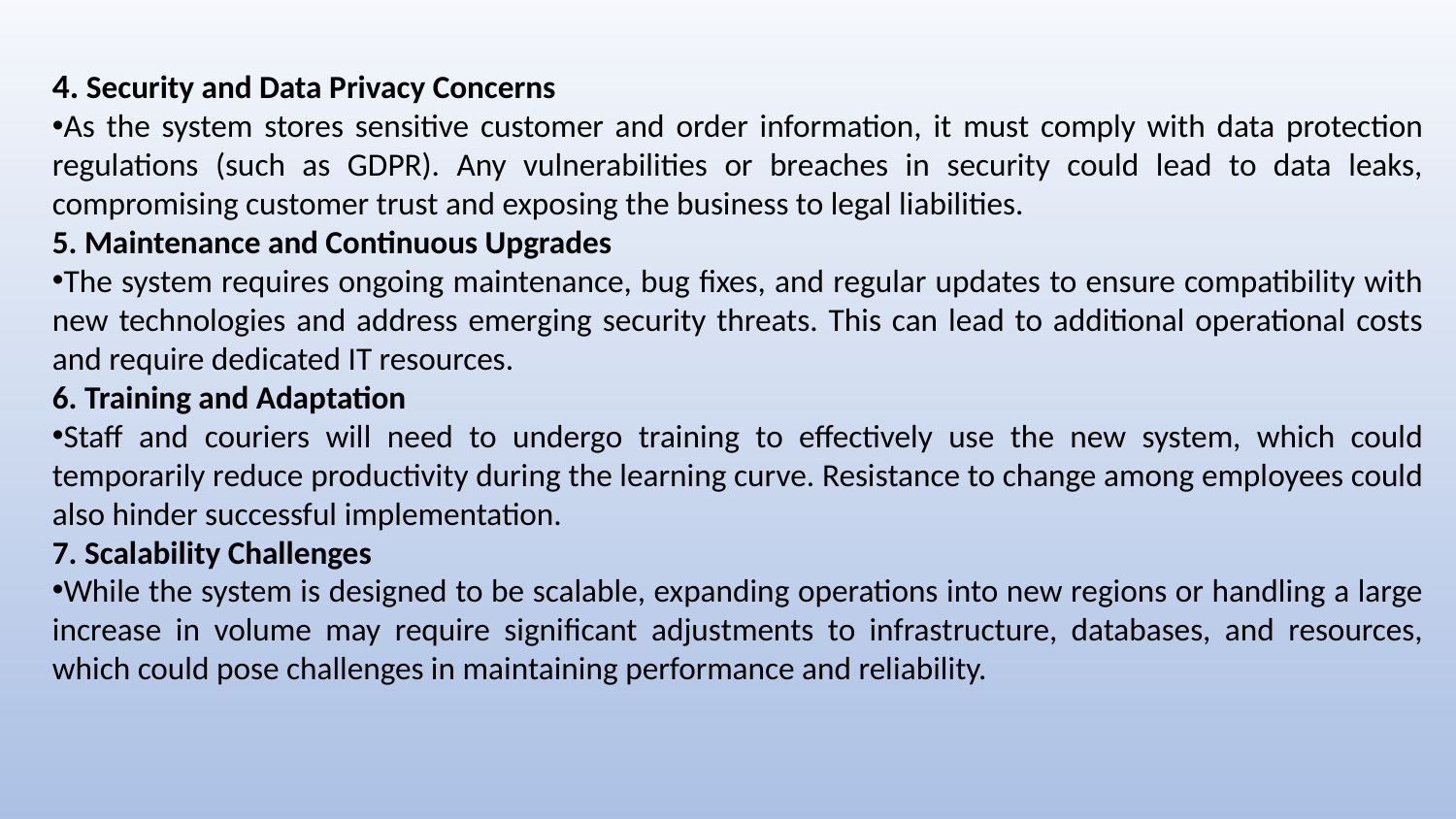

4. Security and Data Privacy Concerns
As the system stores sensitive customer and order information, it must comply with data protection regulations (such as GDPR). Any vulnerabilities or breaches in security could lead to data leaks, compromising customer trust and exposing the business to legal liabilities.
5. Maintenance and Continuous Upgrades
The system requires ongoing maintenance, bug fixes, and regular updates to ensure compatibility with new technologies and address emerging security threats. This can lead to additional operational costs and require dedicated IT resources.
6. Training and Adaptation
Staff and couriers will need to undergo training to effectively use the new system, which could temporarily reduce productivity during the learning curve. Resistance to change among employees could also hinder successful implementation.
7. Scalability Challenges
While the system is designed to be scalable, expanding operations into new regions or handling a large increase in volume may require significant adjustments to infrastructure, databases, and resources, which could pose challenges in maintaining performance and reliability.